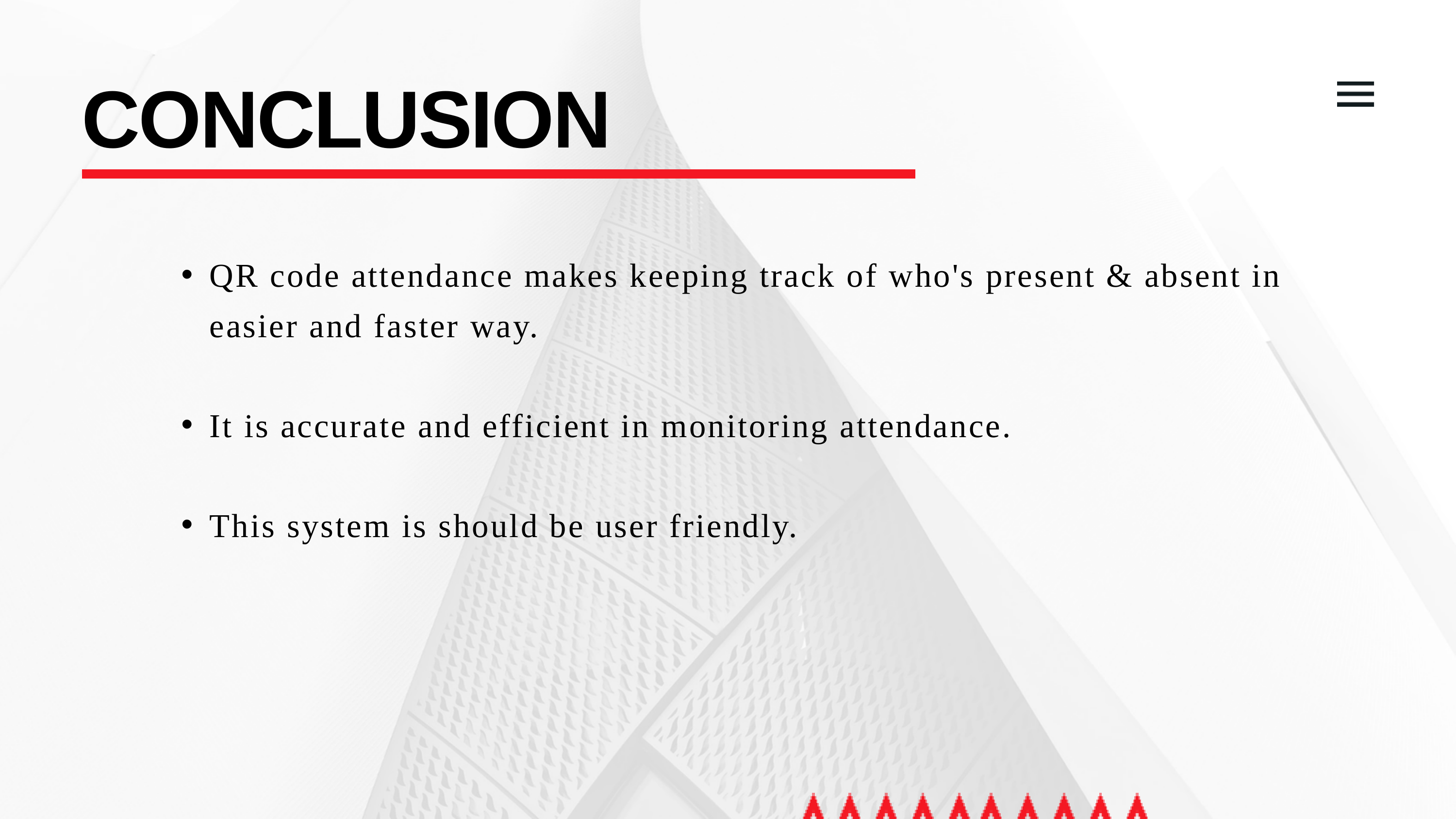

CONCLUSION

QR code attendance makes keeping track of who's present & absent in easier and faster way.

It is accurate and efficient in monitoring attendance.

This system is should be user friendly.